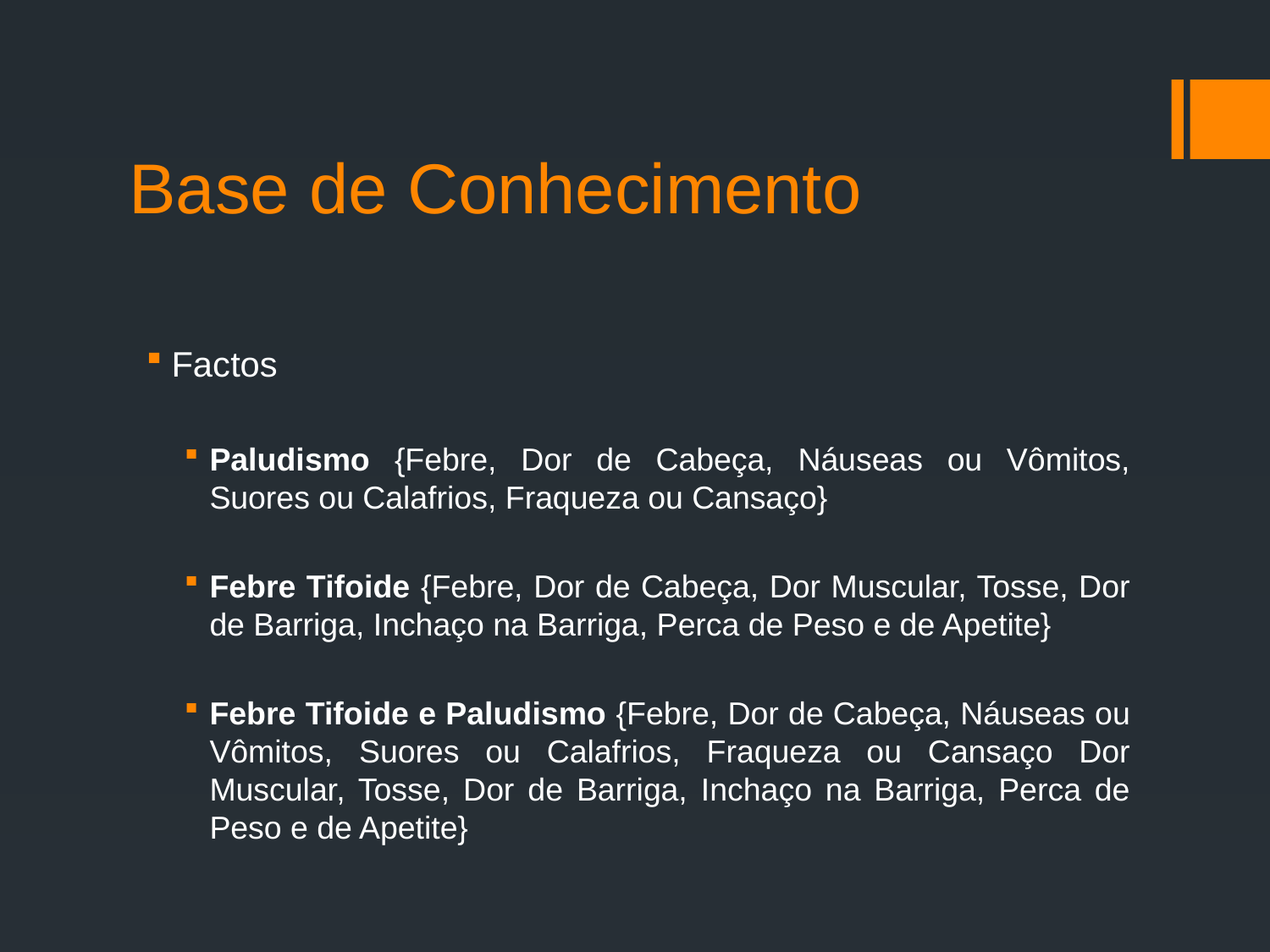

# Base de Conhecimento

Factos

Paludismo {Febre, Dor de Cabeça, Náuseas ou Vômitos, Suores ou Calafrios, Fraqueza ou Cansaço}

Febre Tifoide {Febre, Dor de Cabeça, Dor Muscular, Tosse, Dor de Barriga, Inchaço na Barriga, Perca de Peso e de Apetite}

Febre Tifoide e Paludismo {Febre, Dor de Cabeça, Náuseas ou Vômitos, Suores ou Calafrios, Fraqueza ou Cansaço Dor Muscular, Tosse, Dor de Barriga, Inchaço na Barriga, Perca de Peso e de Apetite}